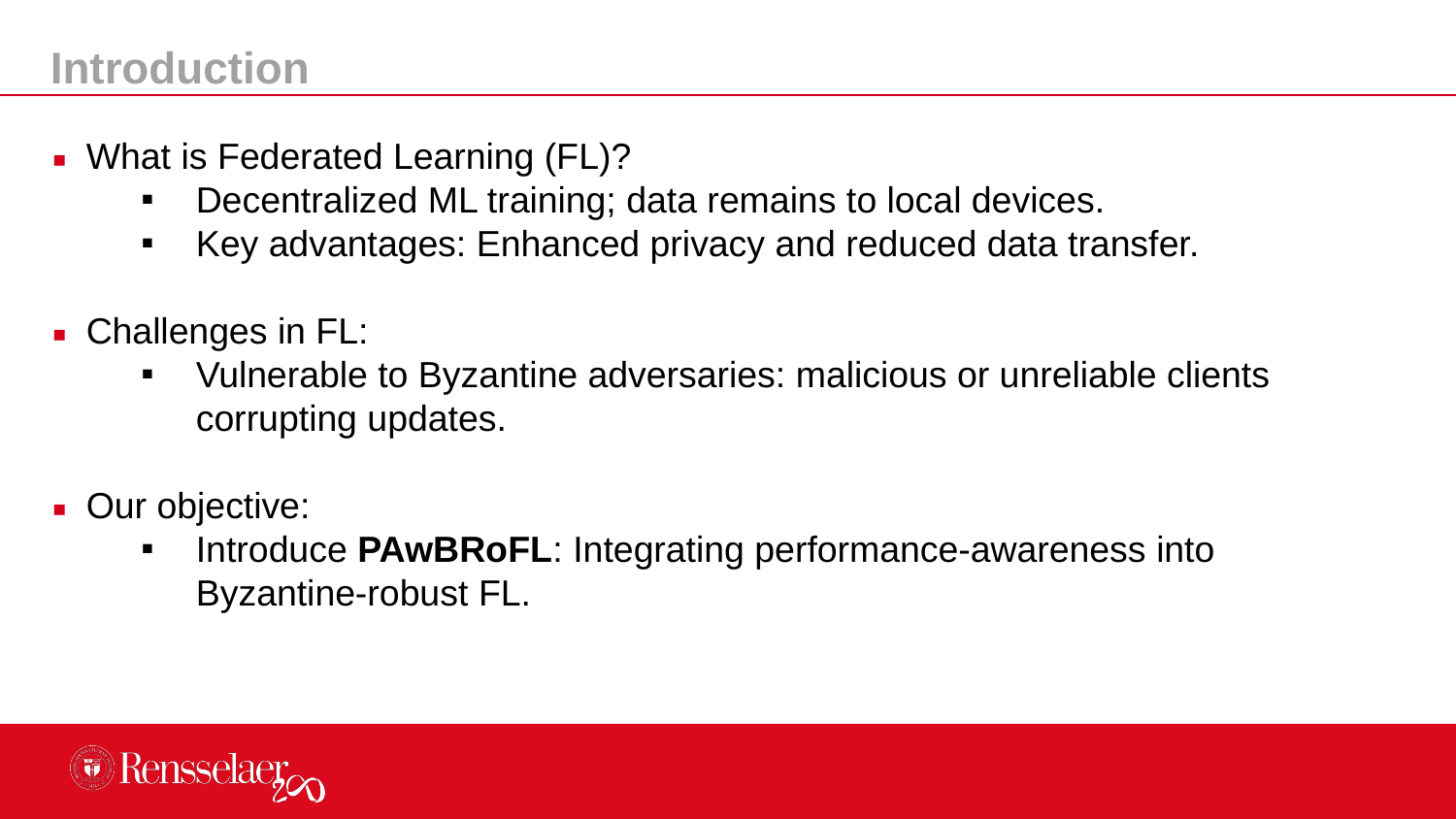

Introduction

What is Federated Learning (FL)?
Decentralized ML training; data remains to local devices.
Key advantages: Enhanced privacy and reduced data transfer.

Challenges in FL:
Vulnerable to Byzantine adversaries: malicious or unreliable clients corrupting updates.

Our objective:
Introduce PAwBRoFL: Integrating performance-awareness into Byzantine-robust FL.